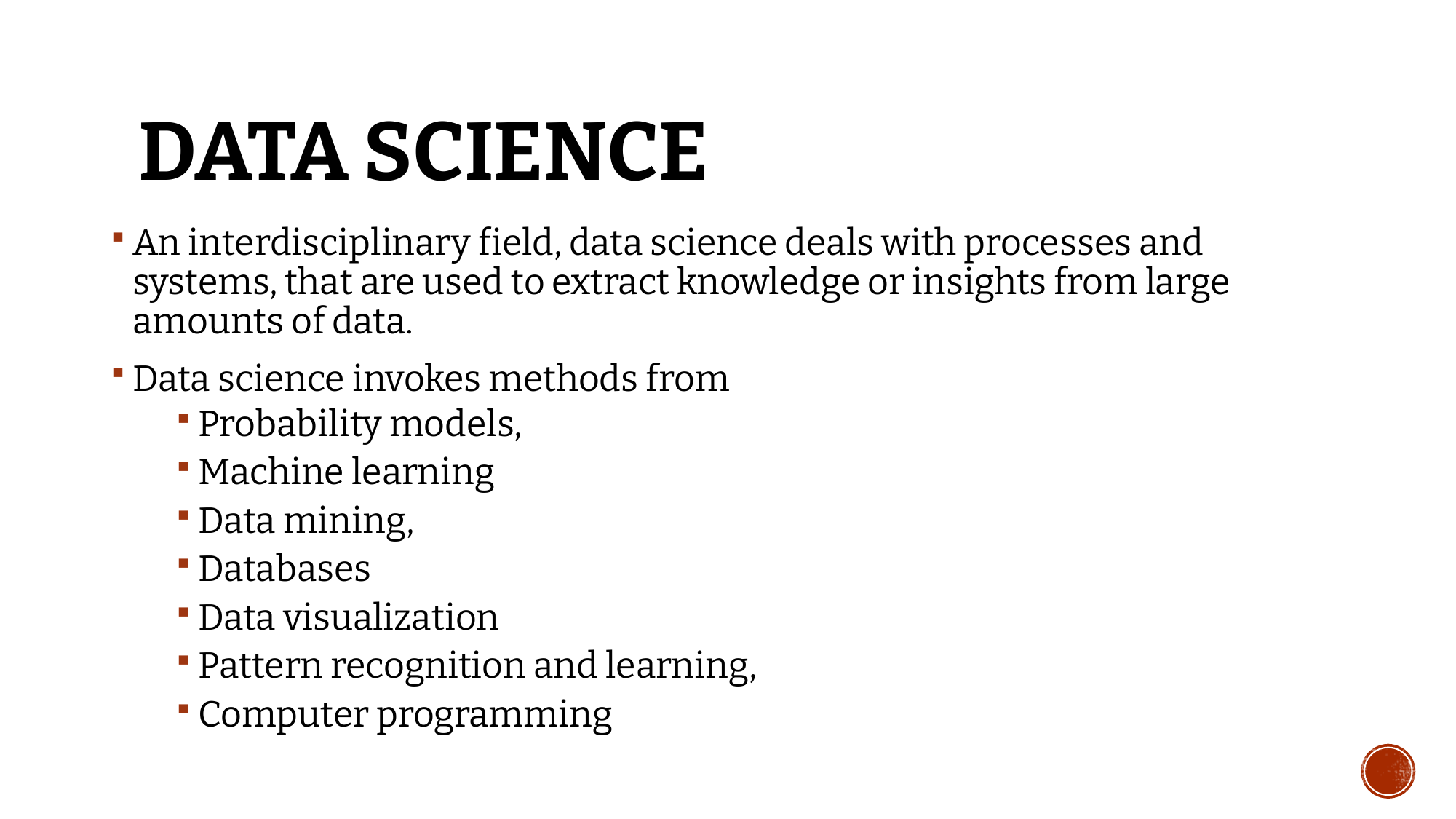

# Data Science
An interdisciplinary field, data science deals with processes and systems, that are used to extract knowledge or insights from large amounts of data.
Data science invokes methods from
Probability models,
Machine learning
Data mining,
Databases
Data visualization
Pattern recognition and learning,
Computer programming